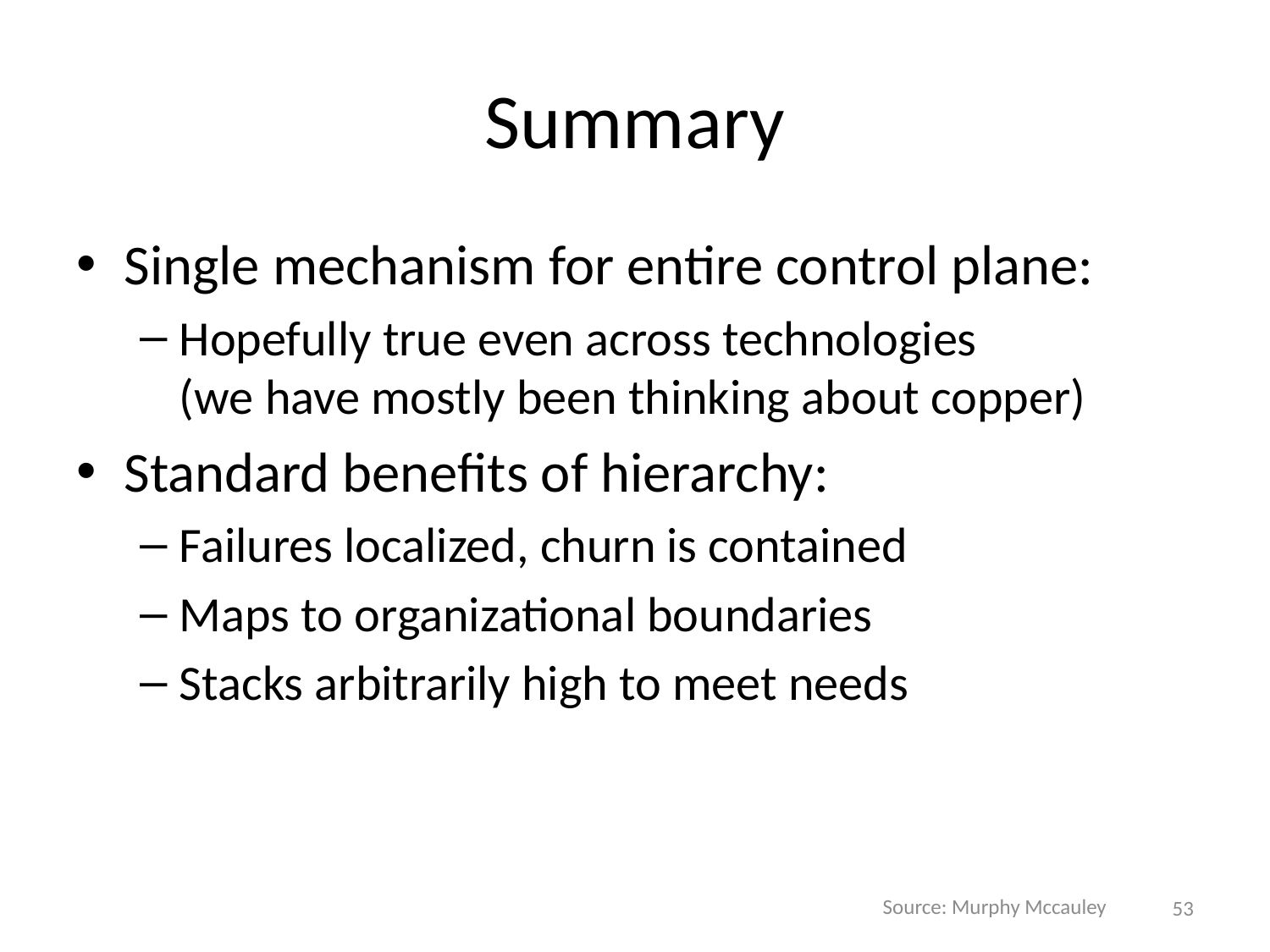

# Summary
Single mechanism for entire control plane:
Hopefully true even across technologies
(we have mostly been thinking about copper)
Standard benefits of hierarchy:
Failures localized, churn is contained
Maps to organizational boundaries
Stacks arbitrarily high to meet needs

Source: Murphy Mccauley

53